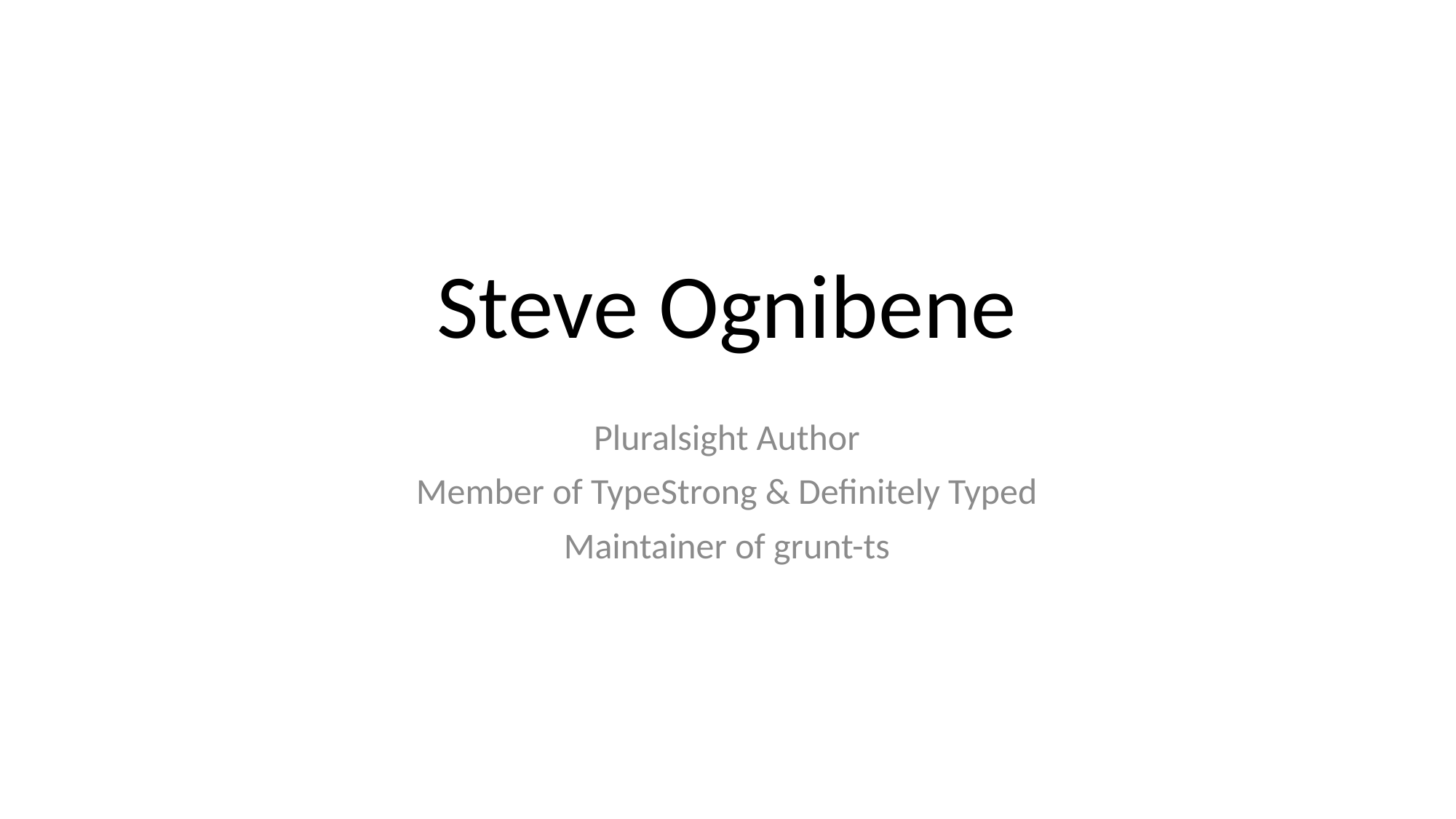

# Steve Ognibene
Pluralsight Author
Member of TypeStrong & Definitely Typed
Maintainer of grunt-ts